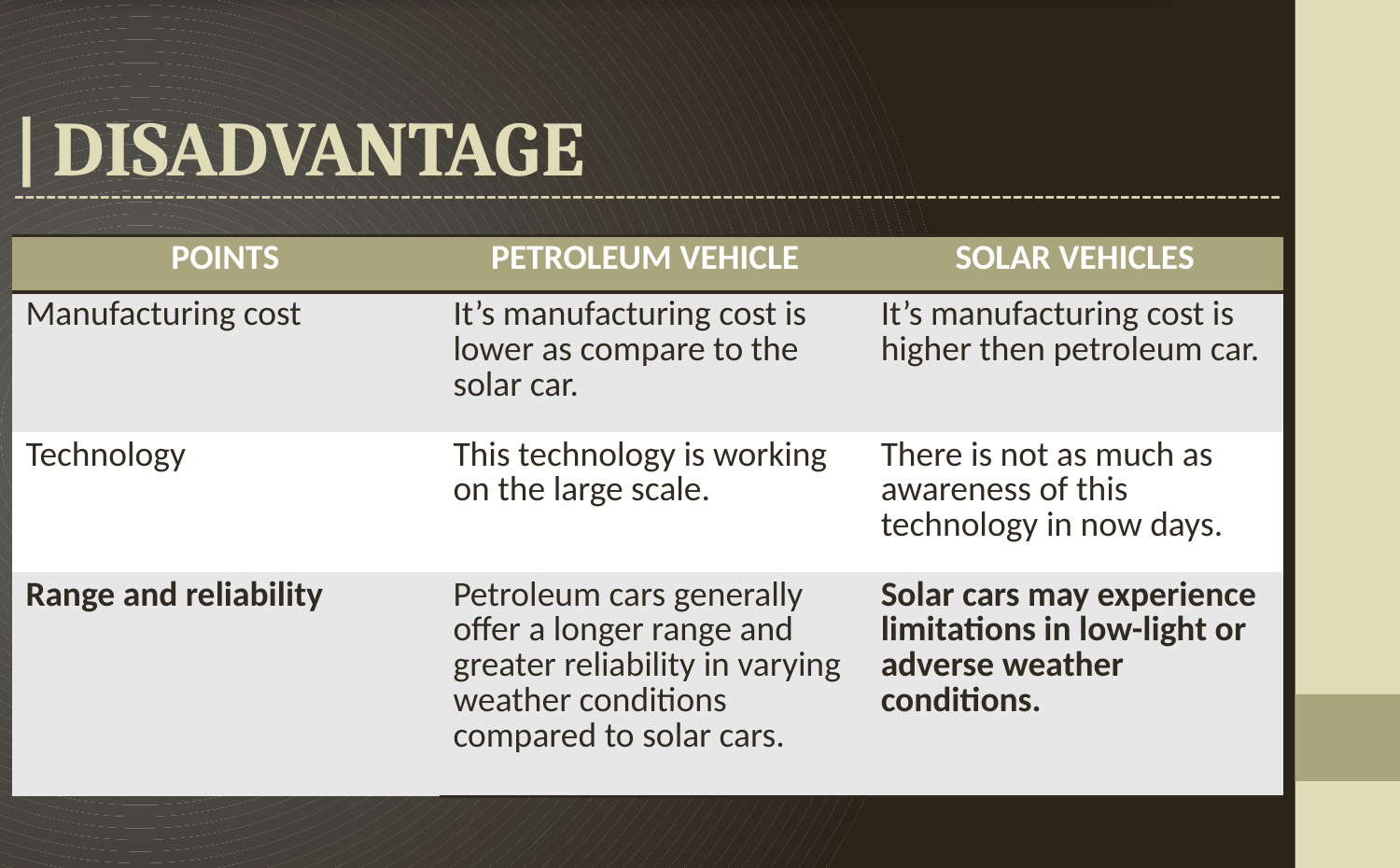

# | DISADVANTAGE
----------------------------------------------------------------------------------------------------------------------
| POINTS | PETROLEUM VEHICLE | SOLAR VEHICLES |
| --- | --- | --- |
| Manufacturing cost | It’s manufacturing cost is lower as compare to the solar car. | It’s manufacturing cost is higher then petroleum car. |
| Technology | This technology is working on the large scale. | There is not as much as awareness of this technology in now days. |
| Range and reliability | Petroleum cars generally offer a longer range and greater reliability in varying weather conditions compared to solar cars. | Solar cars may experience limitations in low-light or adverse weather conditions. |